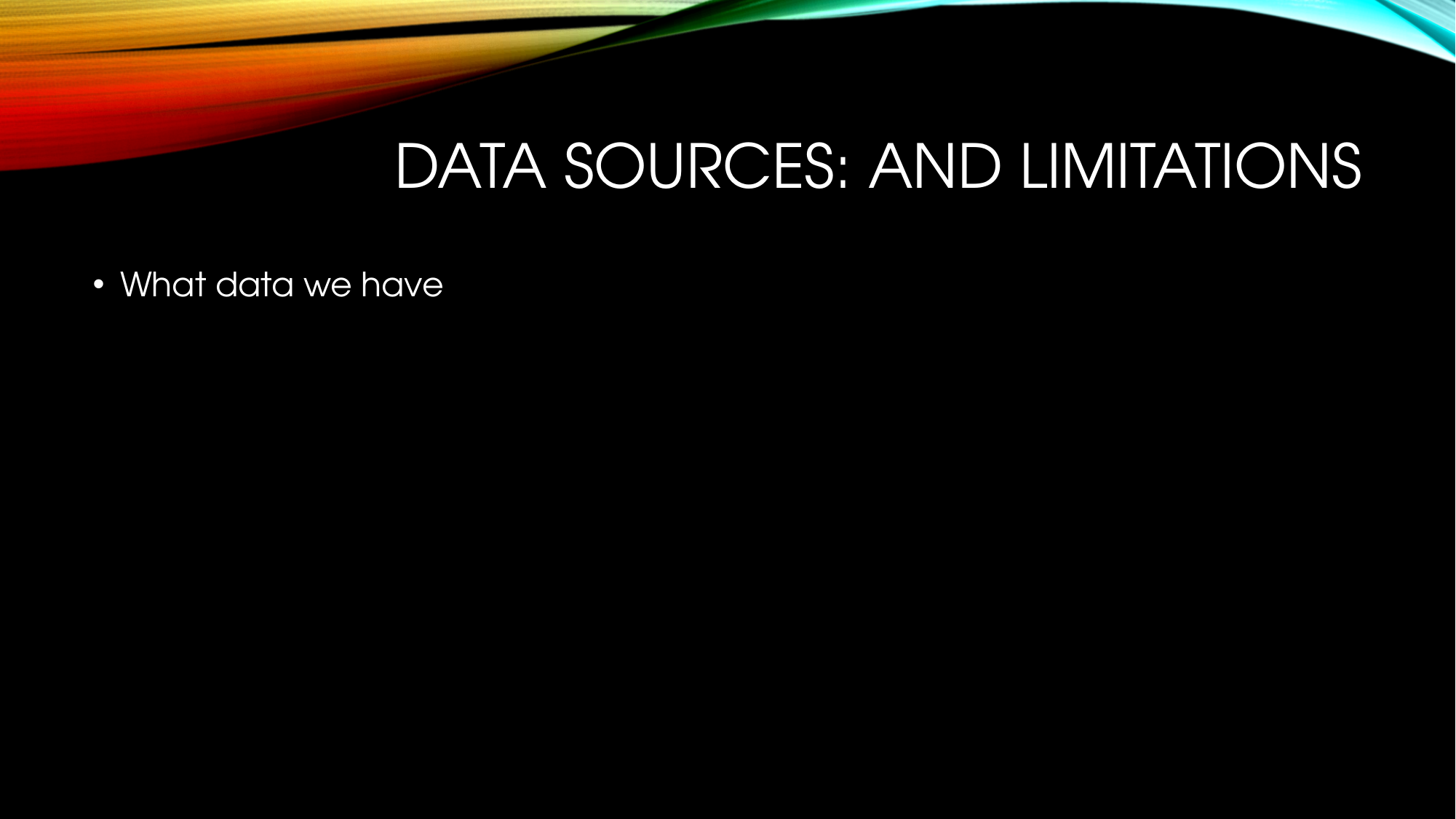

# Data Sources: And limitations
What data we have